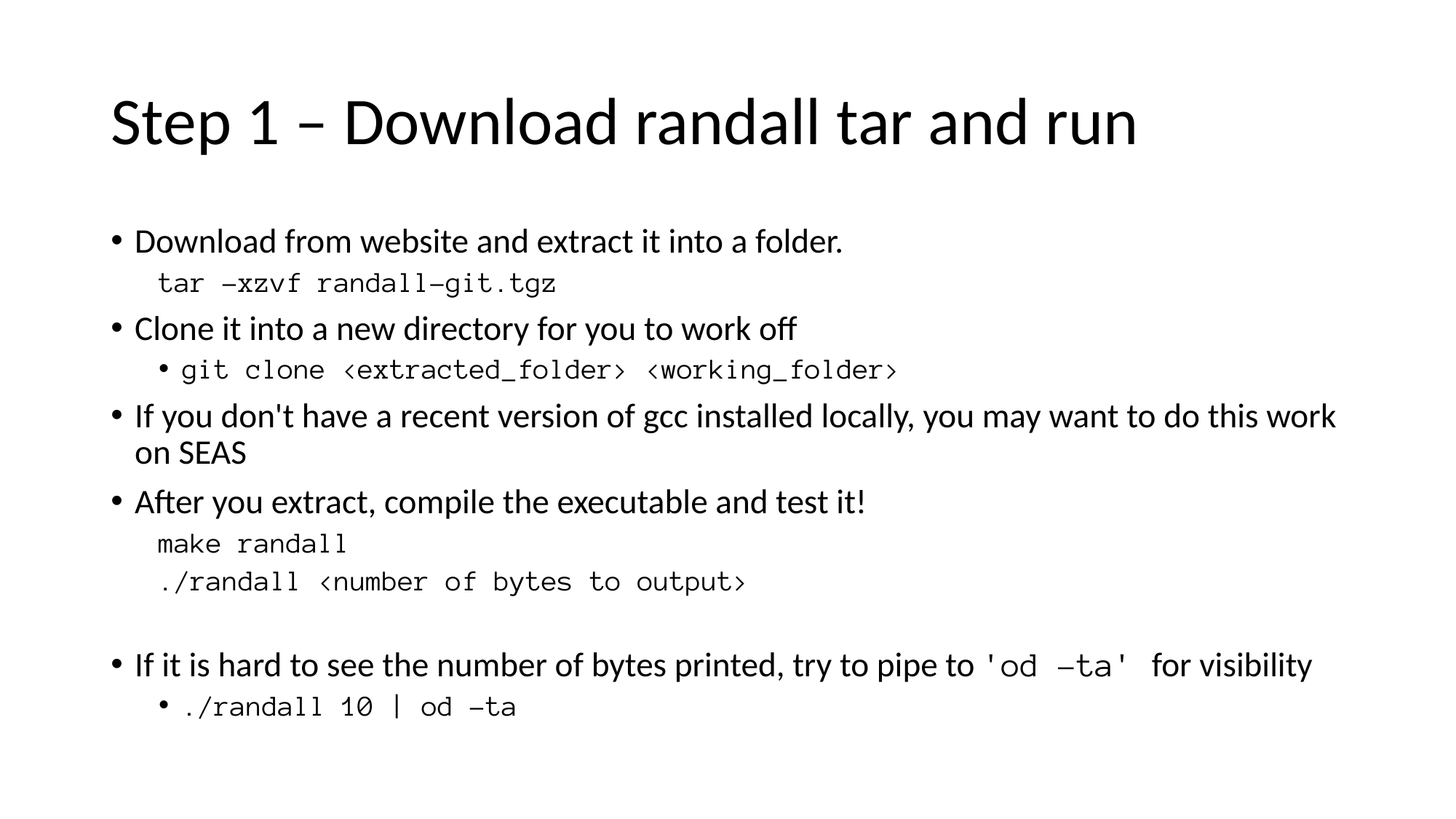

# Step 1 – Download randall tar and run
Download from website and extract it into a folder.
tar -xzvf randall-git.tgz
Clone it into a new directory for you to work off
git clone <extracted_folder> <working_folder>
If you don't have a recent version of gcc installed locally, you may want to do this work on SEAS
After you extract, compile the executable and test it!
make randall
./randall <number of bytes to output>

If it is hard to see the number of bytes printed, try to pipe to 'od –ta' for visibility
./randall 10 | od -ta